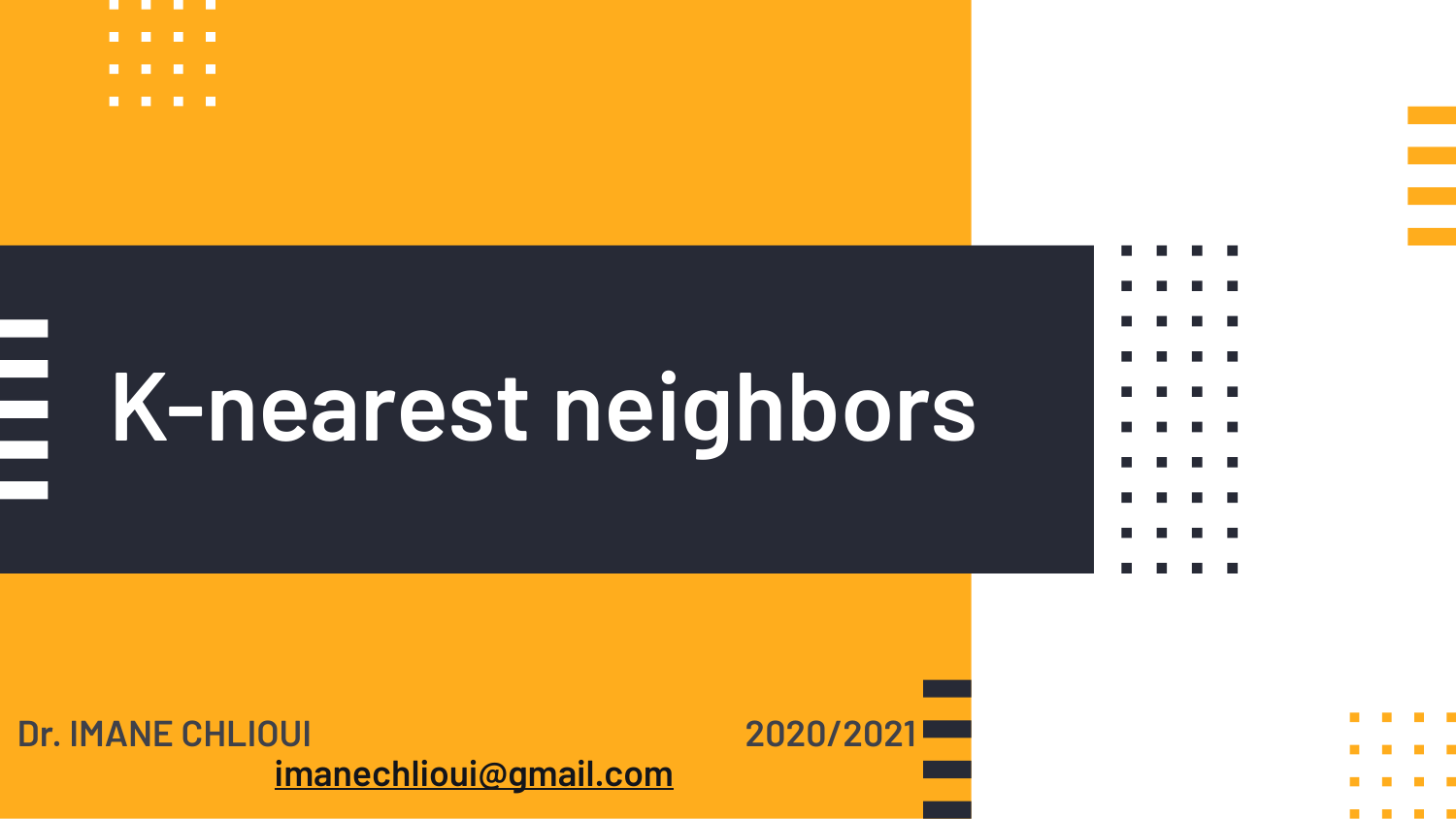

# K-nearest neighbors
Dr. IMANE CHLIOUI			2020/2021
imanechlioui@gmail.com